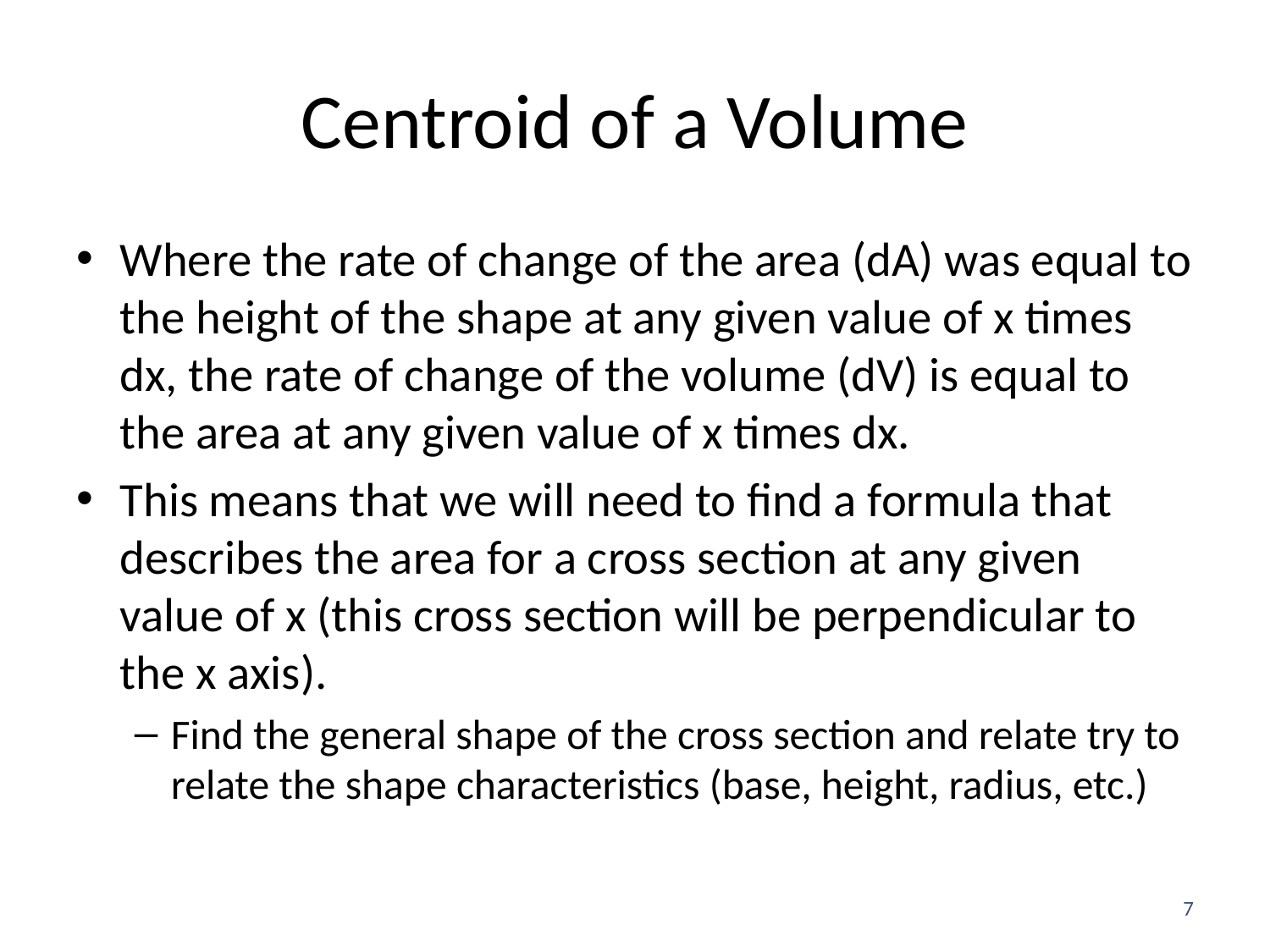

# Centroid of a Volume
Where the rate of change of the area (dA) was equal to the height of the shape at any given value of x times dx, the rate of change of the volume (dV) is equal to the area at any given value of x times dx.
This means that we will need to find a formula that describes the area for a cross section at any given value of x (this cross section will be perpendicular to the x axis).
Find the general shape of the cross section and relate try to relate the shape characteristics (base, height, radius, etc.)
7